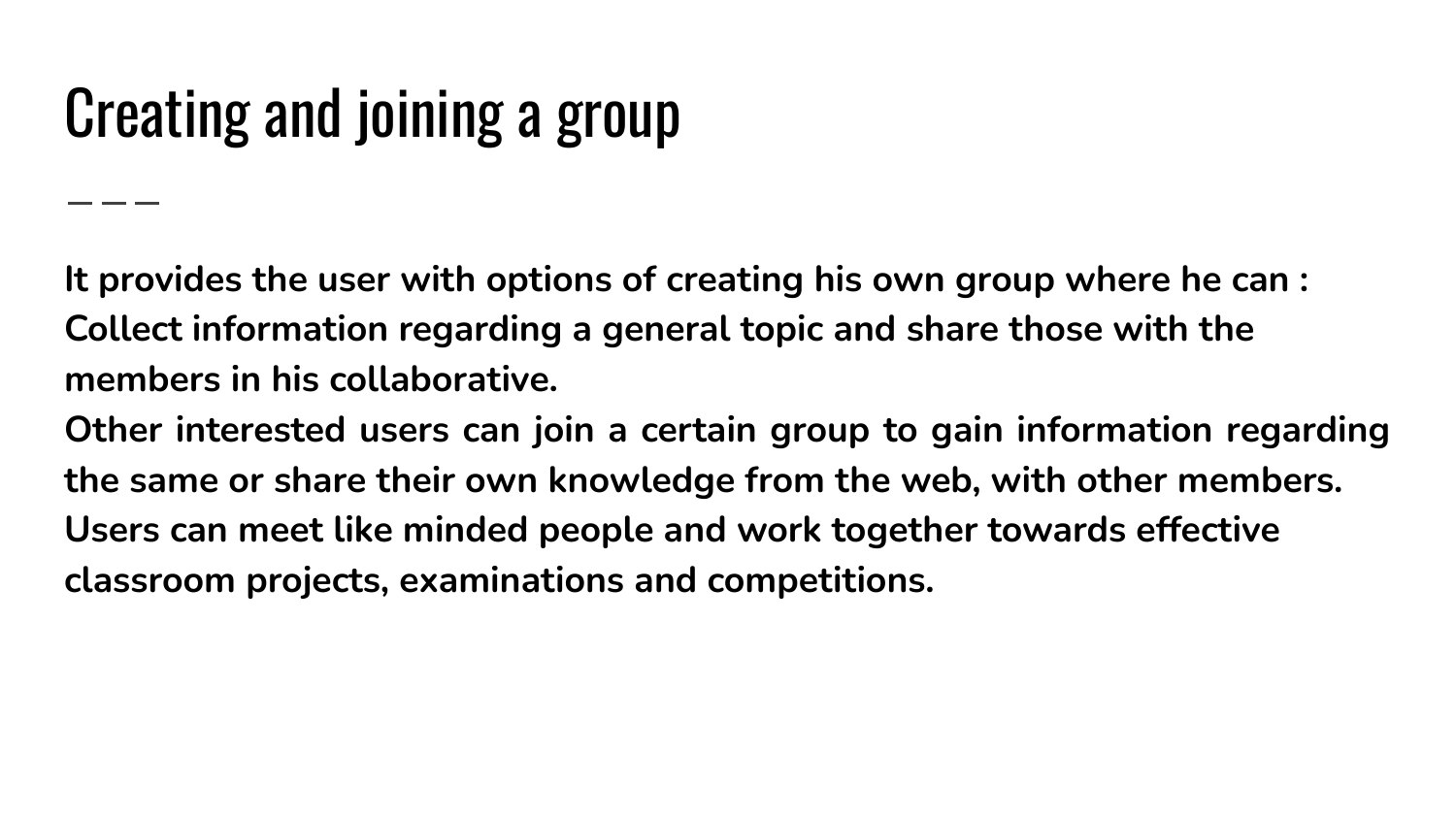

# Creating and joining a group
It provides the user with options of creating his own group where he can :
Collect information regarding a general topic and share those with the
members in his collaborative.
Other interested users can join a certain group to gain information regarding the same or share their own knowledge from the web, with other members.
Users can meet like minded people and work together towards effective
classroom projects, examinations and competitions.